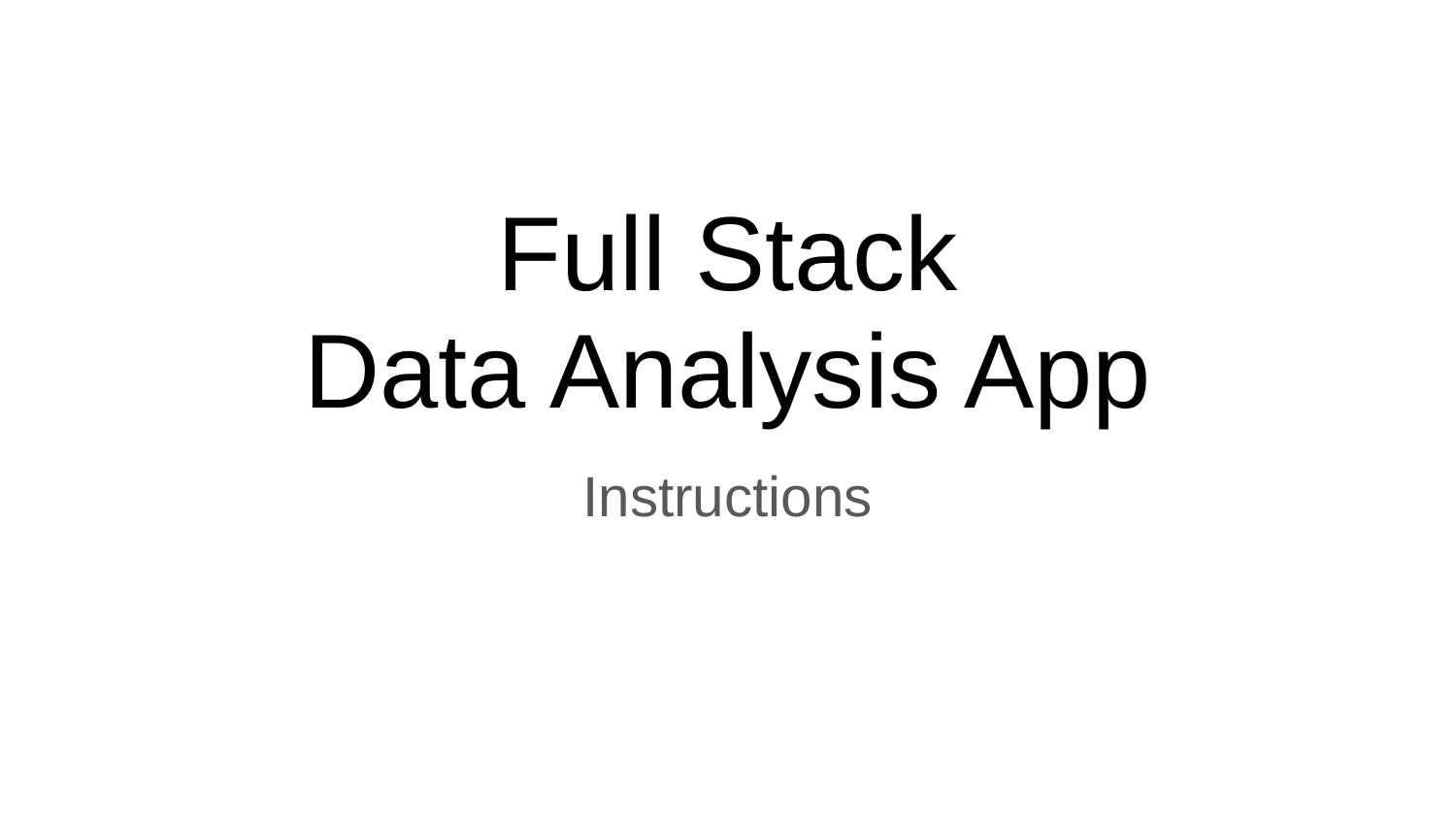

# Full Stack Data Analysis App
Instructions